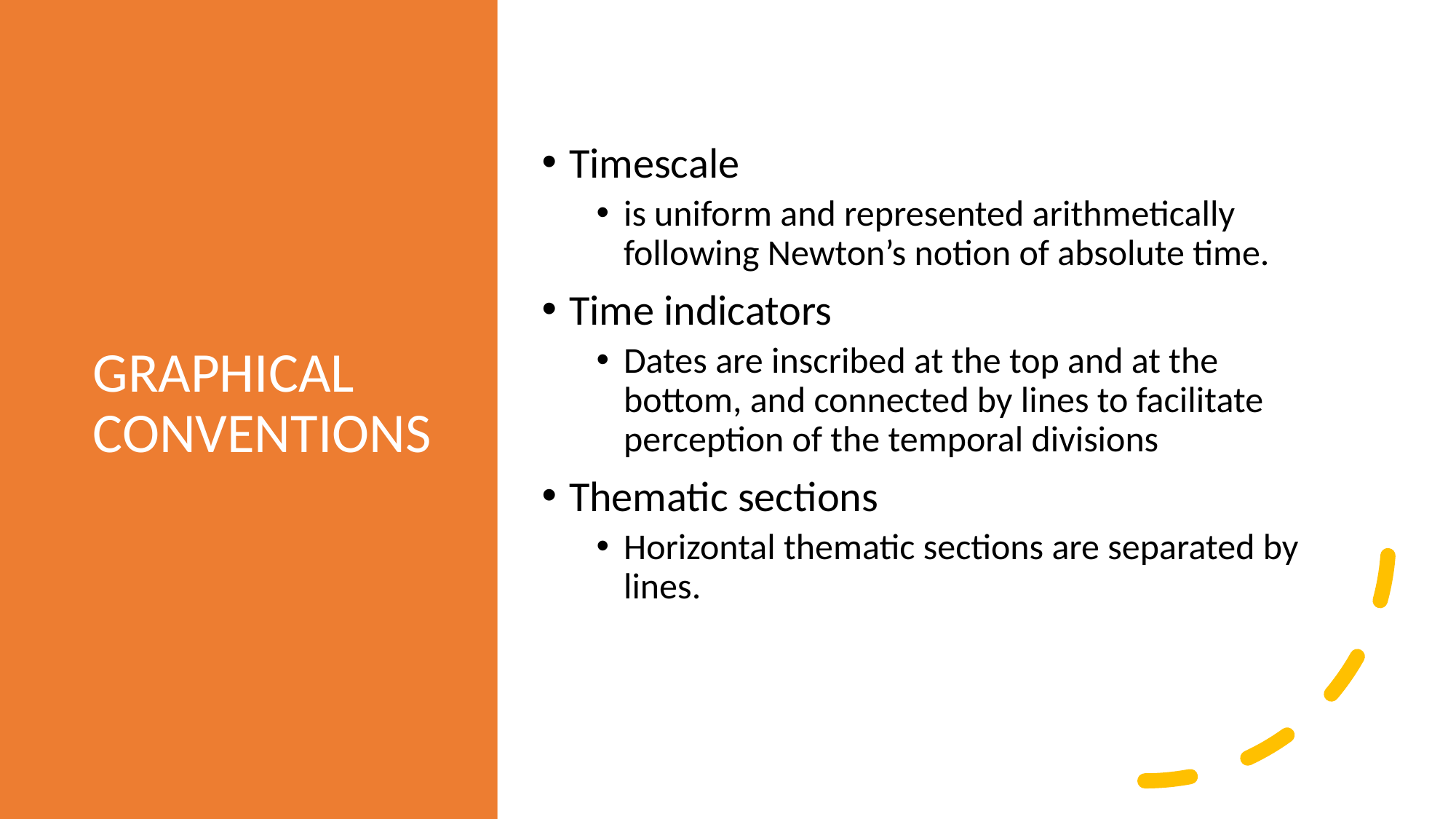

# GRAPHICAL CONVENTIONS
Timescale
is uniform and represented arithmetically following Newton’s notion of absolute time.
Time indicators
Dates are inscribed at the top and at the bottom, and connected by lines to facilitate perception of the temporal divisions
Thematic sections
Horizontal thematic sections are separated by lines.